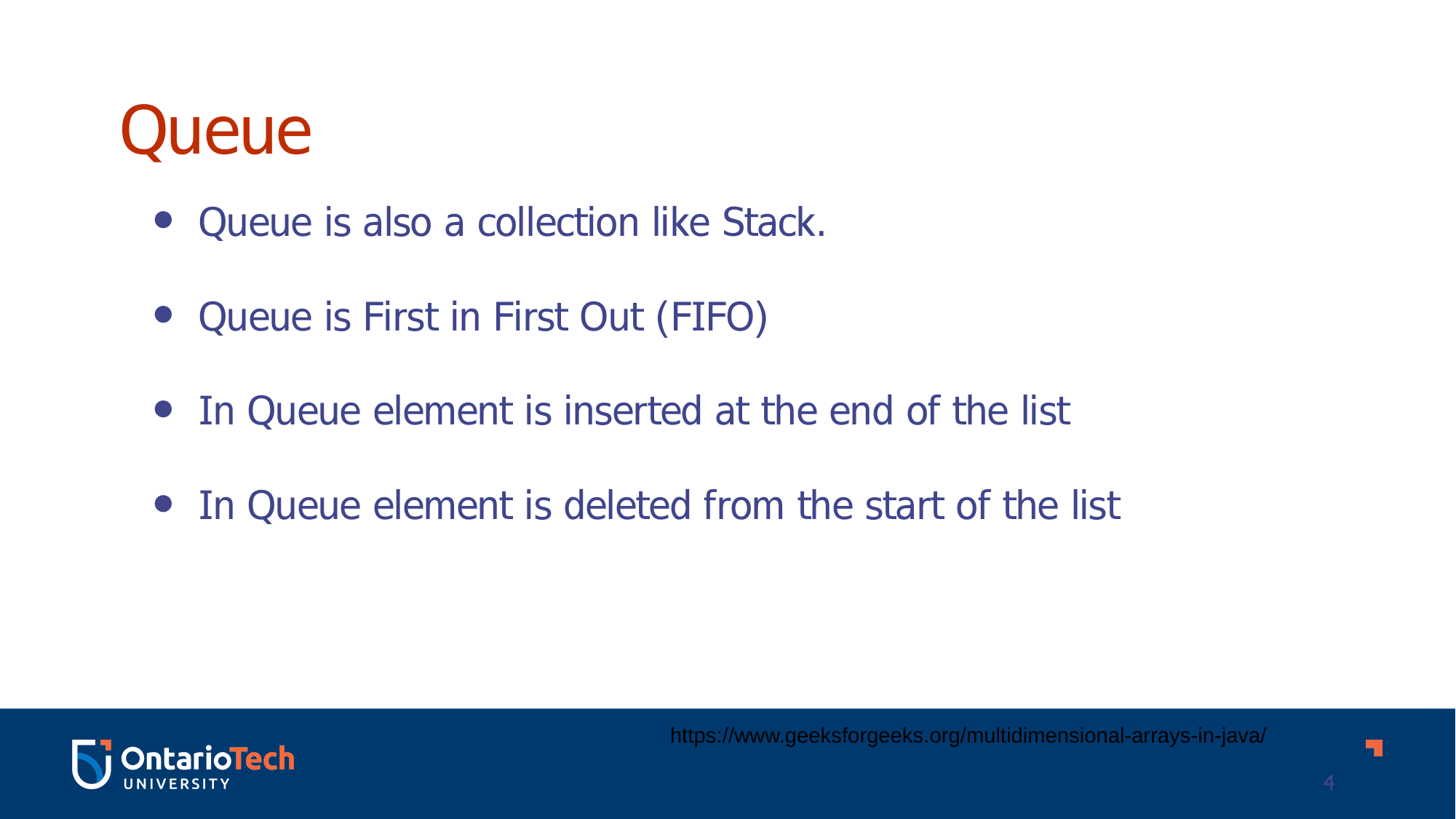

Queue
Queue is also a collection like Stack.

Queue is First in First Out (FIFO)

In Queue element is inserted at the end of the list

In Queue element is deleted from the start of the list
https://www.geeksforgeeks.org/multidimensional-arrays-in-java/
4